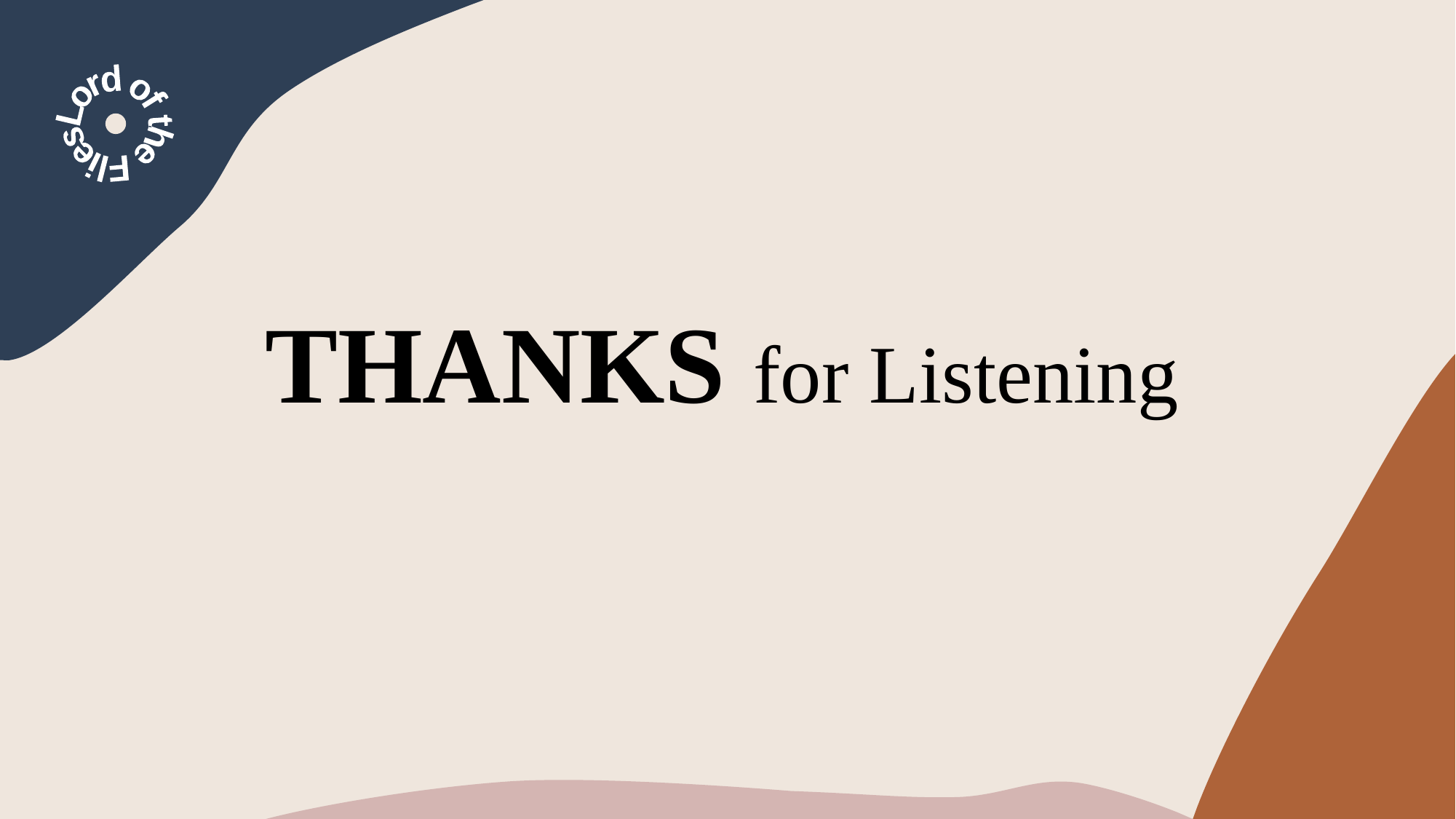

Lord of the Flies

THANKS for Listening